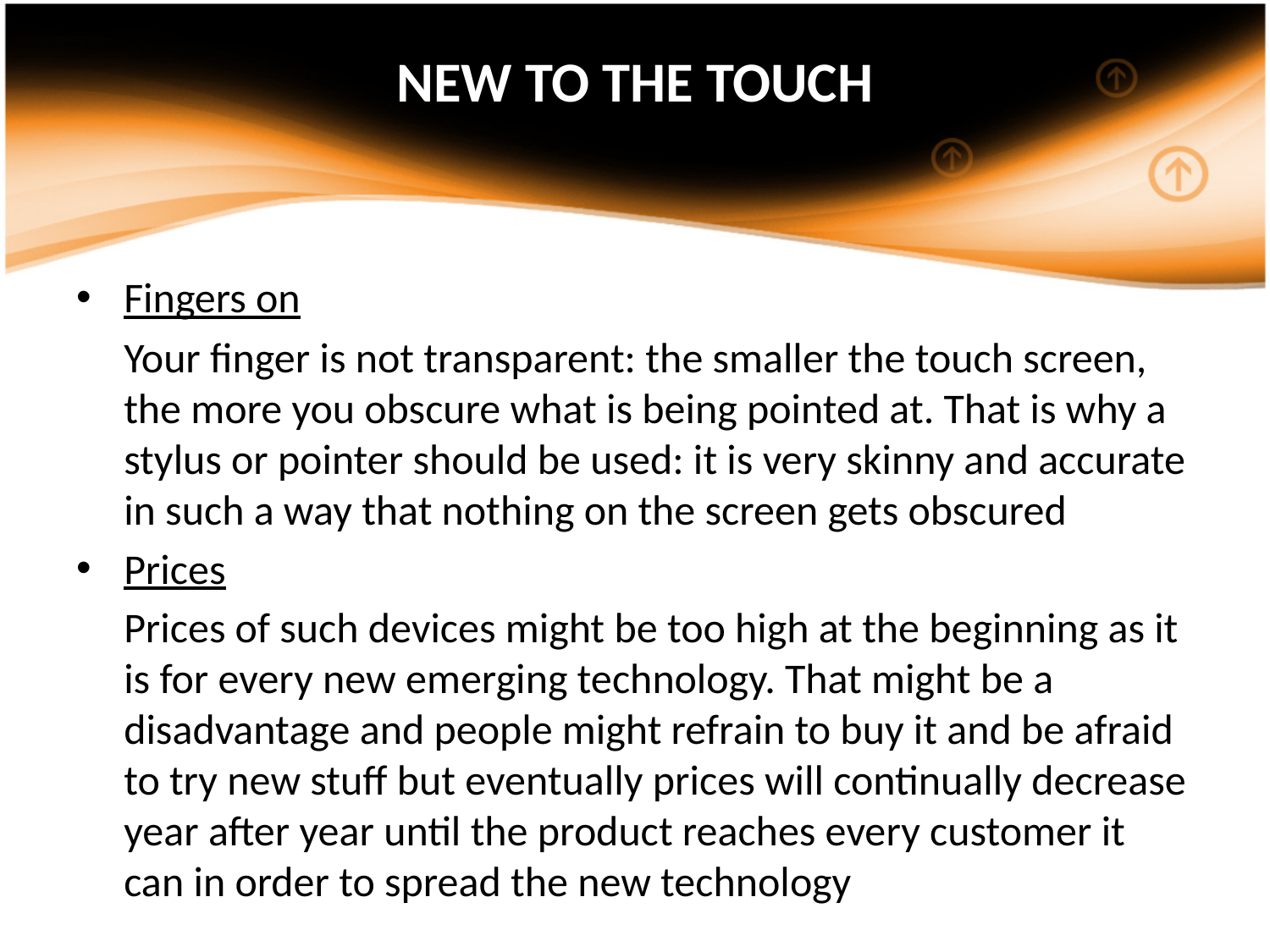

# NEW TO THE TOUCH
Fingers on
     Your finger is not transparent: the smaller the touch screen, the more you obscure what is being pointed at. That is why a stylus or pointer should be used: it is very skinny and accurate in such a way that nothing on the screen gets obscured
Prices
     Prices of such devices might be too high at the beginning as it is for every new emerging technology. That might be a disadvantage and people might refrain to buy it and be afraid to try new stuff but eventually prices will continually decrease year after year until the product reaches every customer it can in order to spread the new technology